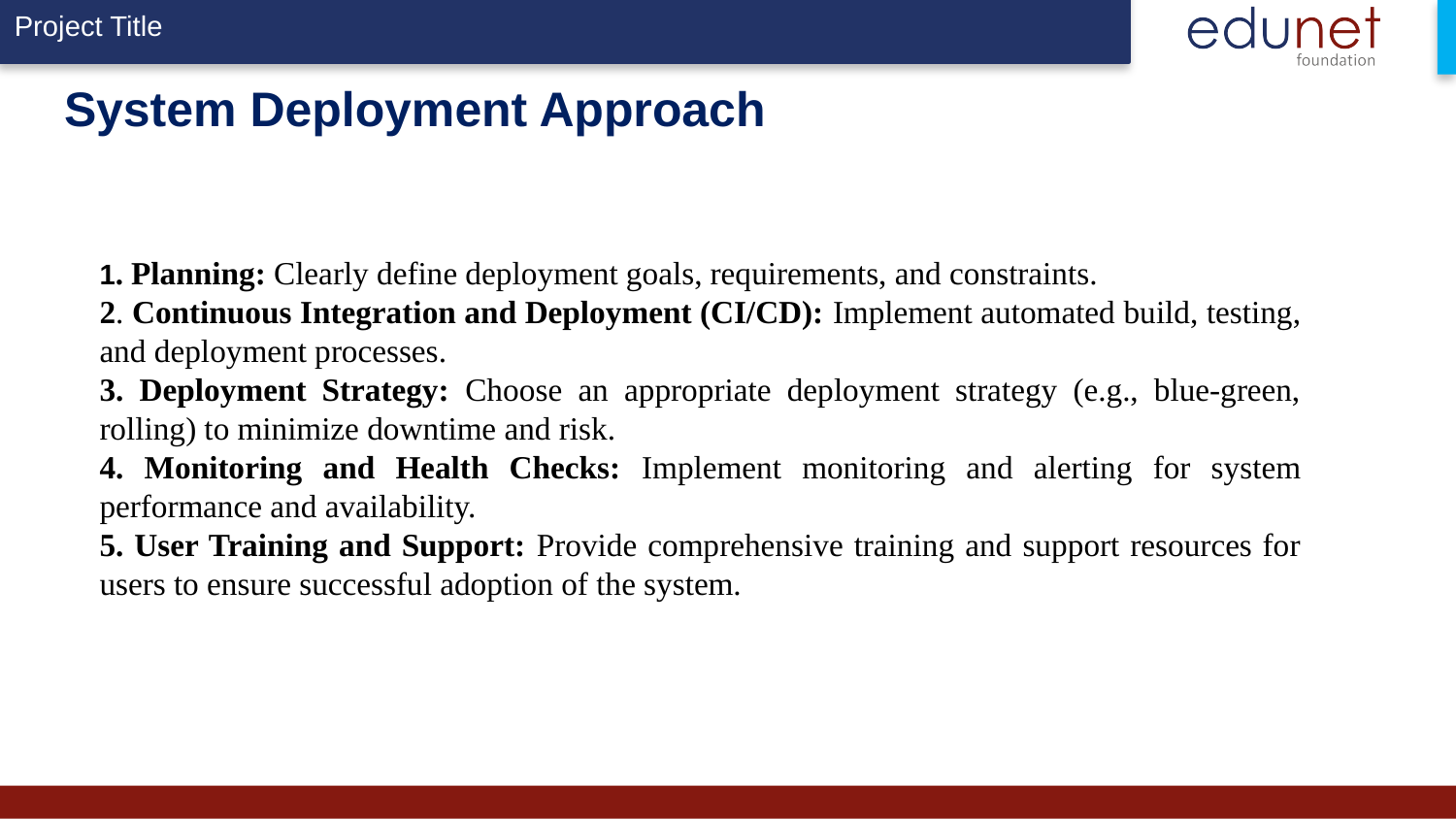

# System Deployment Approach

1. Planning: Clearly define deployment goals, requirements, and constraints.
2. Continuous Integration and Deployment (CI/CD): Implement automated build, testing, and deployment processes.
3. Deployment Strategy: Choose an appropriate deployment strategy (e.g., blue-green, rolling) to minimize downtime and risk.
4. Monitoring and Health Checks: Implement monitoring and alerting for system performance and availability.
5. User Training and Support: Provide comprehensive training and support resources for users to ensure successful adoption of the system.